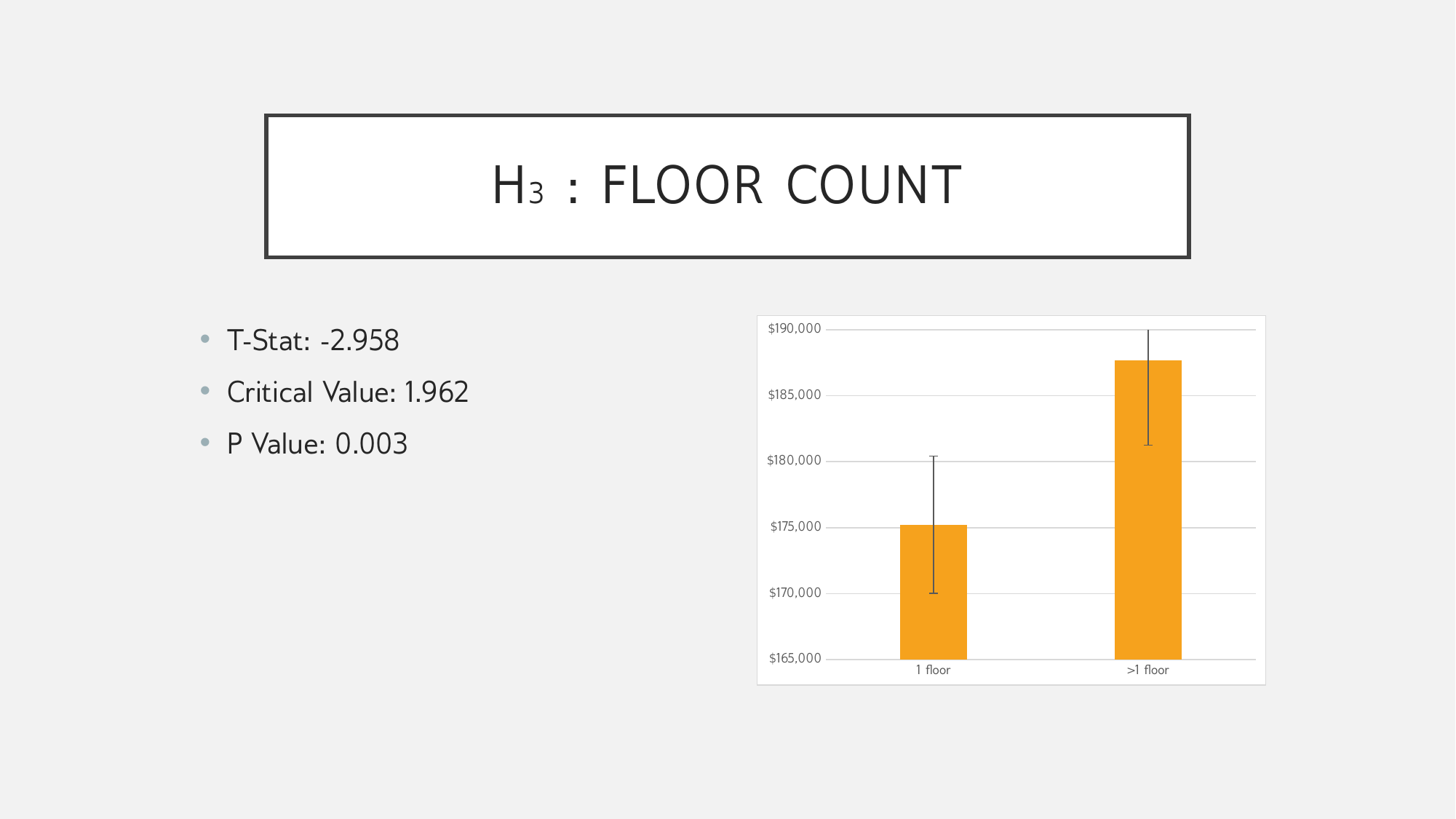

# H3 : Floor Count
T-Stat: -2.958
Critical Value: 1.962
P Value: 0.003

### Chart

| Category |  |
|---|---|
| 1 floor | 175222.7269279393 |
| >1 floor | 187658.84753363227 |